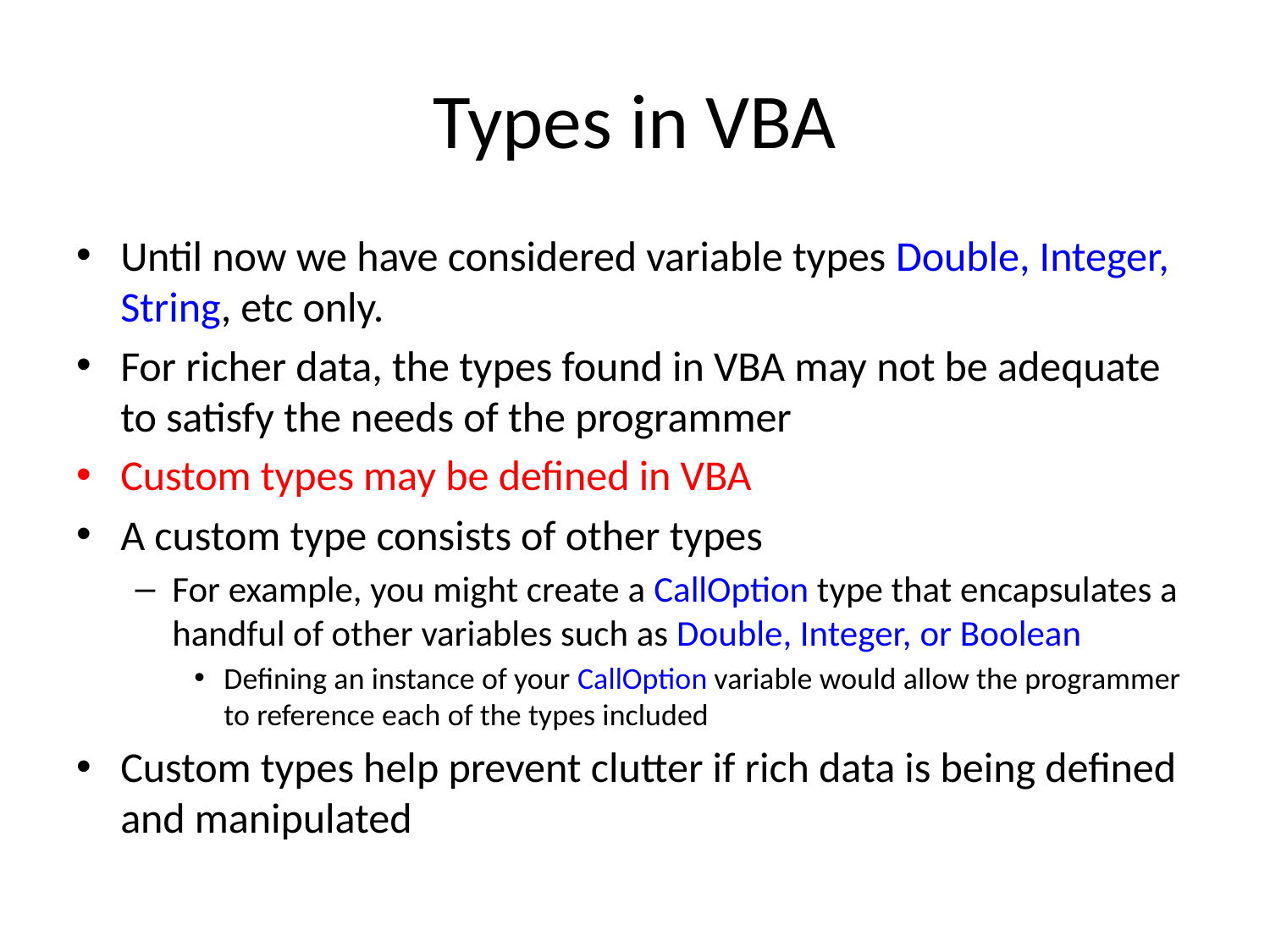

# Types in VBA
Until now we have considered variable types Double, Integer, String, etc only.
For richer data, the types found in VBA may not be adequate to satisfy the needs of the programmer
Custom types may be defined in VBA
A custom type consists of other types
For example, you might create a CallOption type that encapsulates a handful of other variables such as Double, Integer, or Boolean
Defining an instance of your CallOption variable would allow the programmer to reference each of the types included
Custom types help prevent clutter if rich data is being defined and manipulated